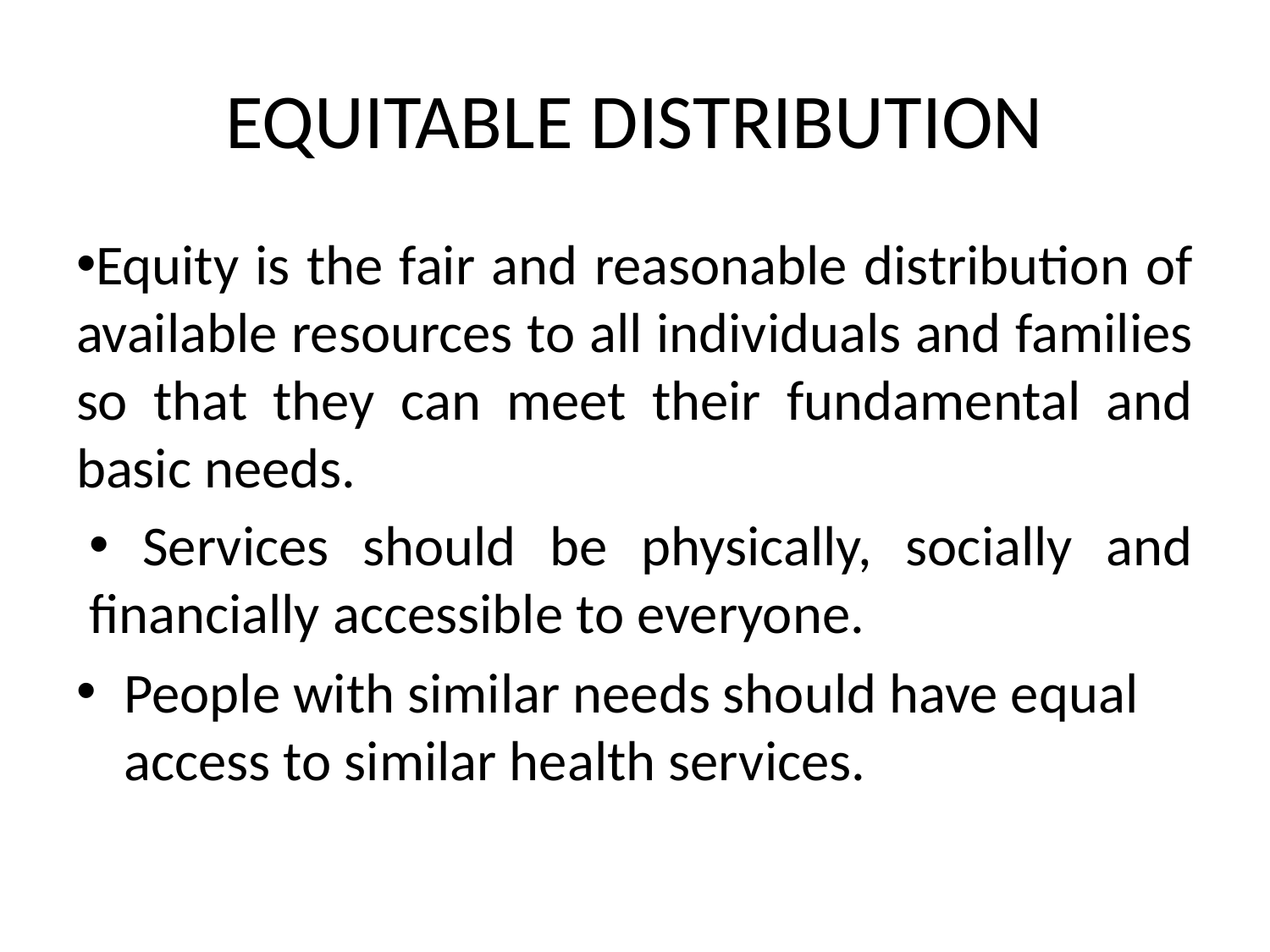

# EQUITABLE DISTRIBUTION
Equity is the fair and reasonable distribution of available resources to all individuals and families so that they can meet their fundamental and basic needs.
 Services should be physically, socially and financially accessible to everyone.
People with similar needs should have equal access to similar health services.